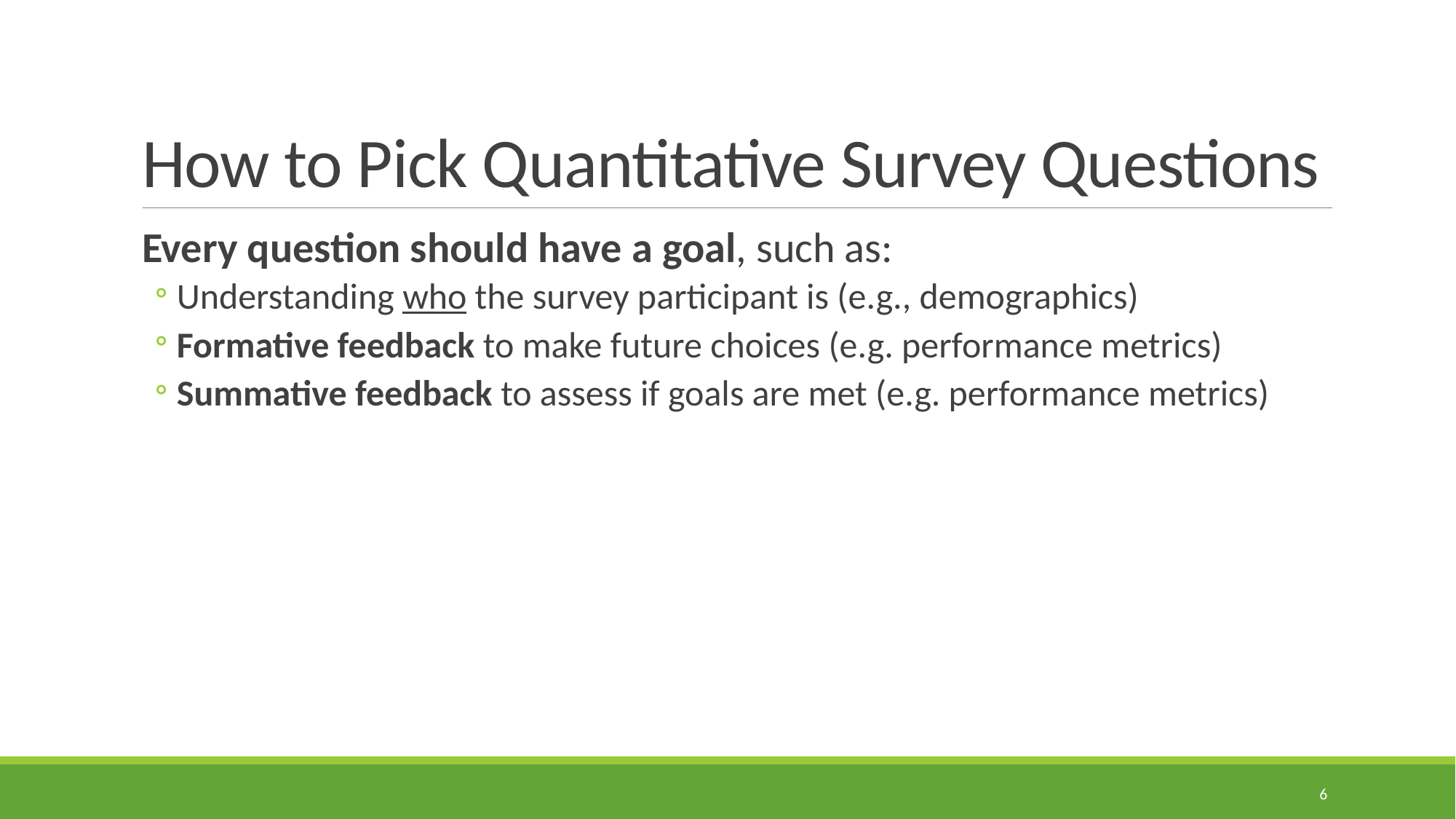

# How to Pick Quantitative Survey Questions
Every question should have a goal, such as:
Understanding who the survey participant is (e.g., demographics)
Formative feedback to make future choices (e.g. performance metrics)
Summative feedback to assess if goals are met (e.g. performance metrics)

6